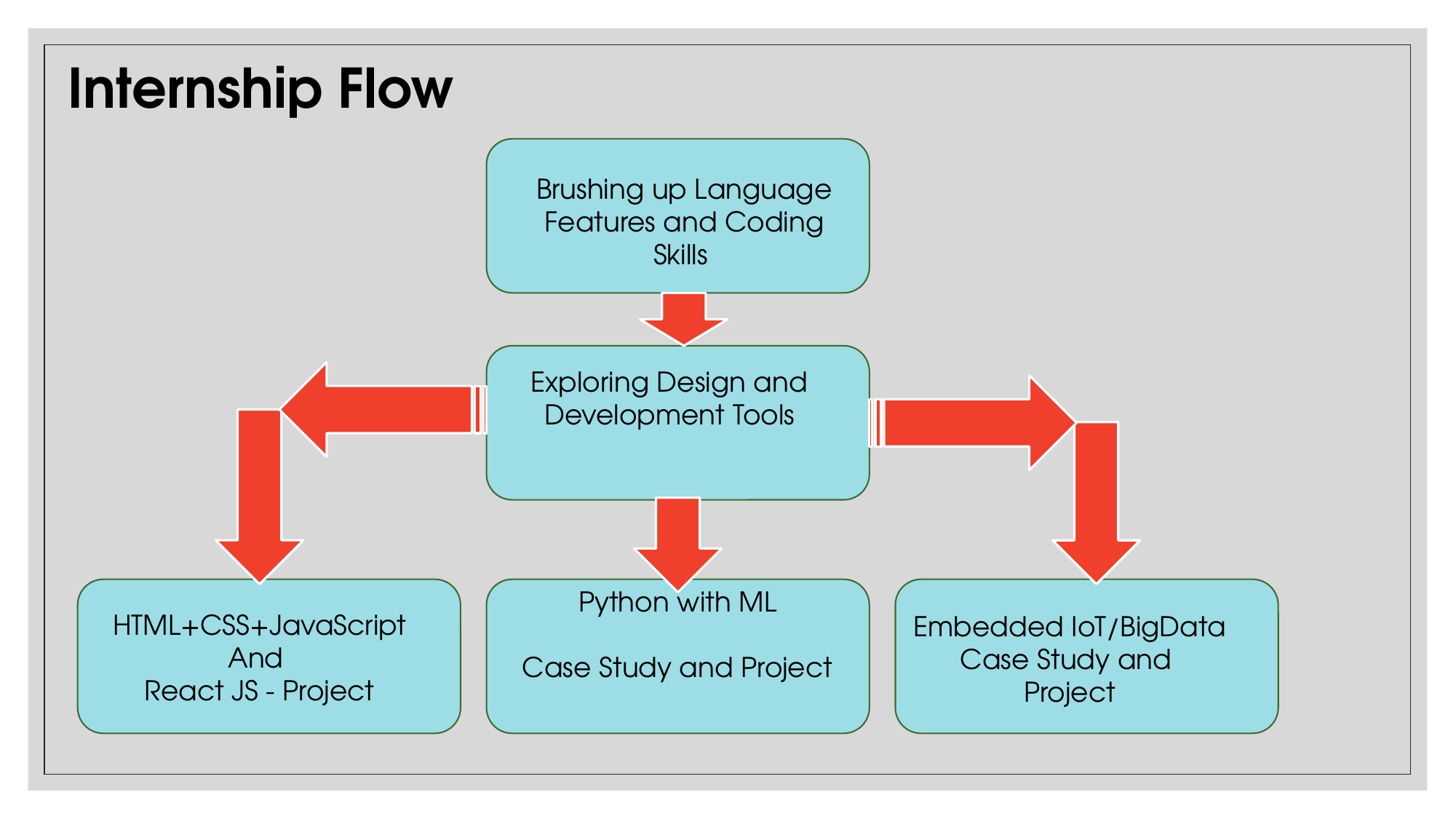

Internship Flow

Brushing up Language Features and Coding Skills

Exploring Design and Development Tools

Python with ML

Case Study and Project

HTML+CSS+JavaScript
And
React JS - Project
Embedded IoT/BigData
Case Study and  Project